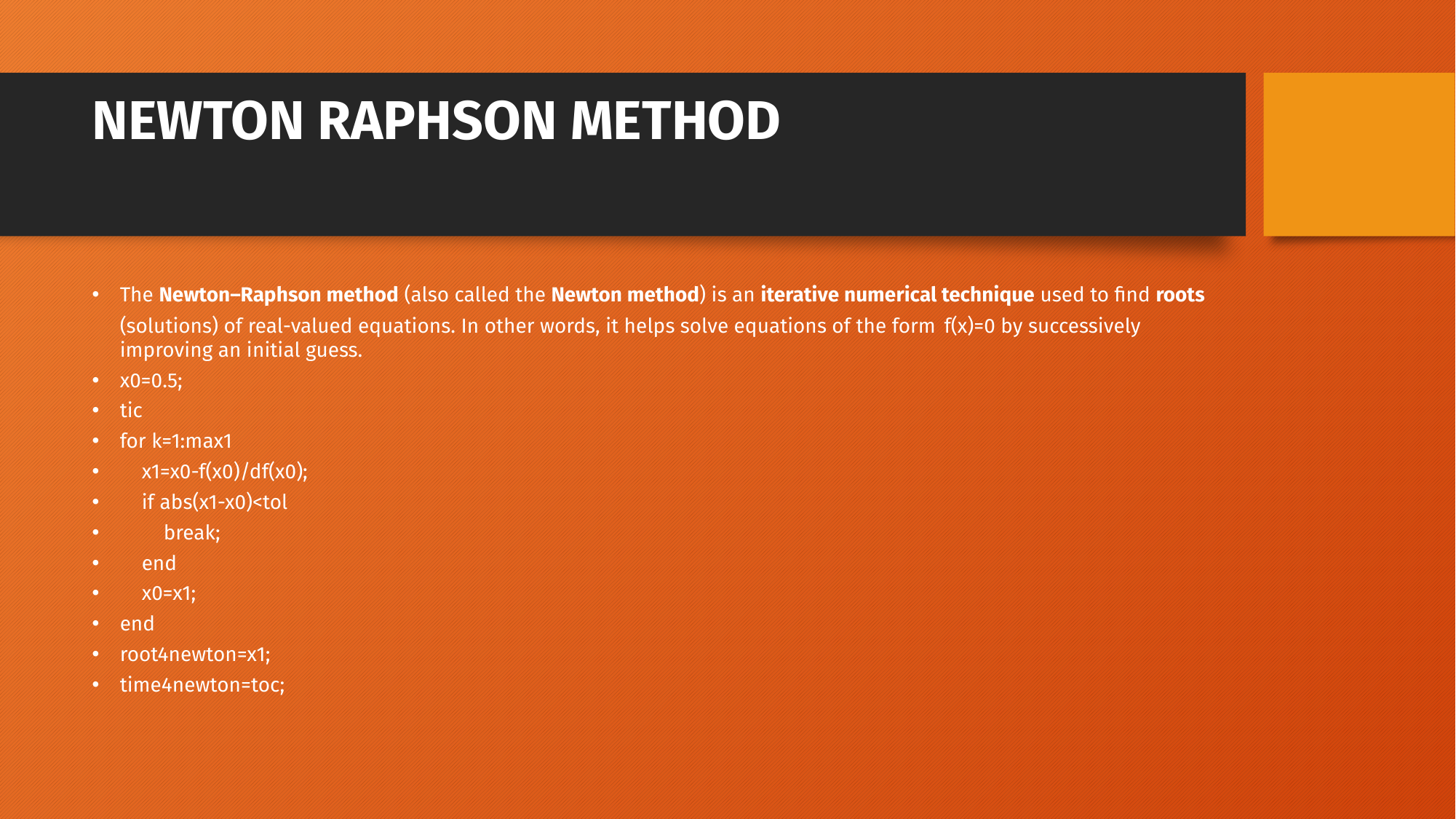

# NEWTON RAPHSON METHOD
The Newton–Raphson method (also called the Newton method) is an iterative numerical technique used to find roots (solutions) of real-valued equations. In other words, it helps solve equations of the form f(x)=0 by successively improving an initial guess.
x0=0.5;
tic
for k=1:max1
    x1=x0-f(x0)/df(x0);
    if abs(x1-x0)<tol
        break;
    end
    x0=x1;
end
root4newton=x1;
time4newton=toc;